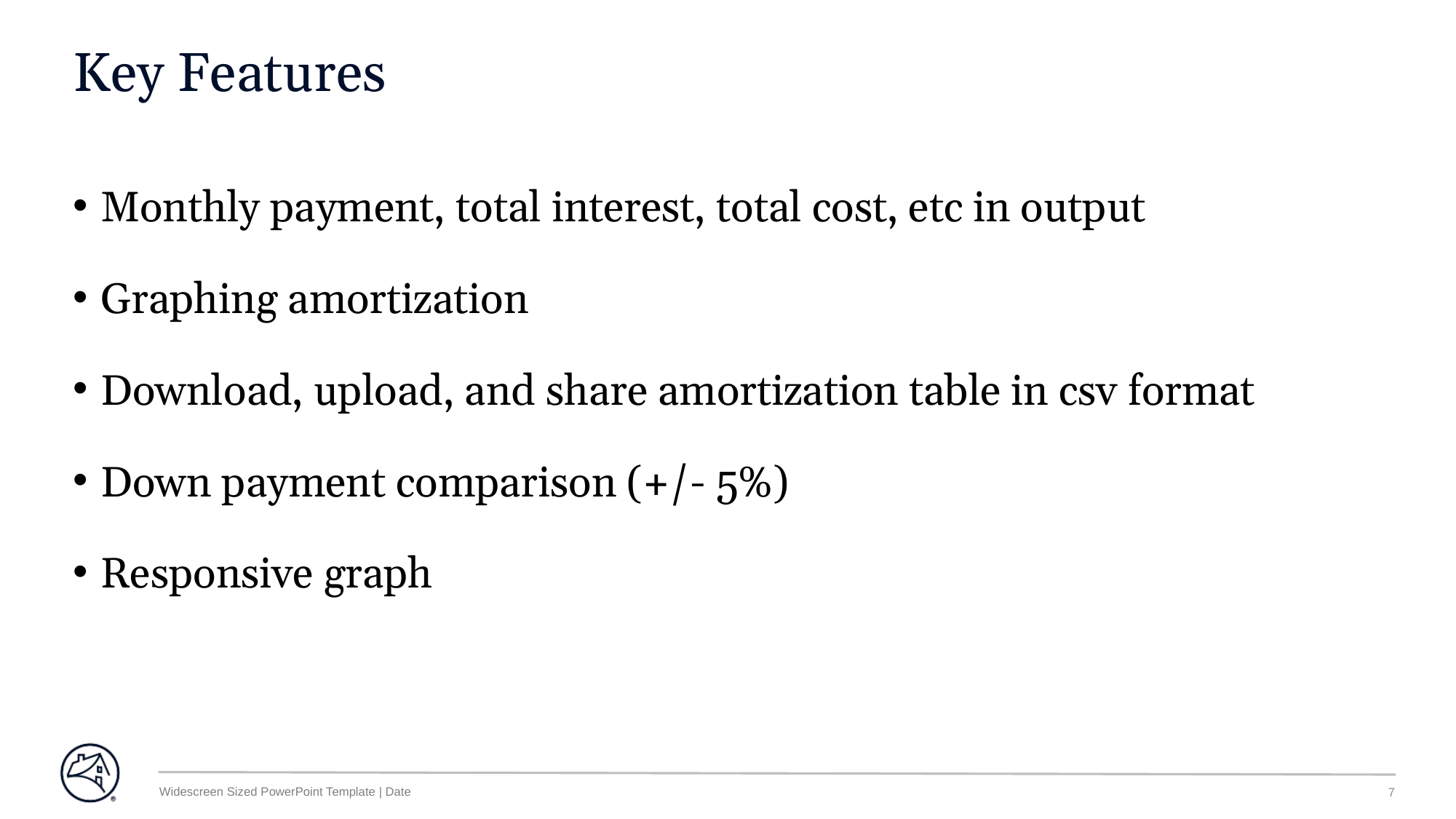

# Key Features
Monthly payment, total interest, total cost, etc in output
Graphing amortization
Download, upload, and share amortization table in csv format
Down payment comparison (+/- 5%)
Responsive graph

Widescreen Sized PowerPoint Template | Date
7